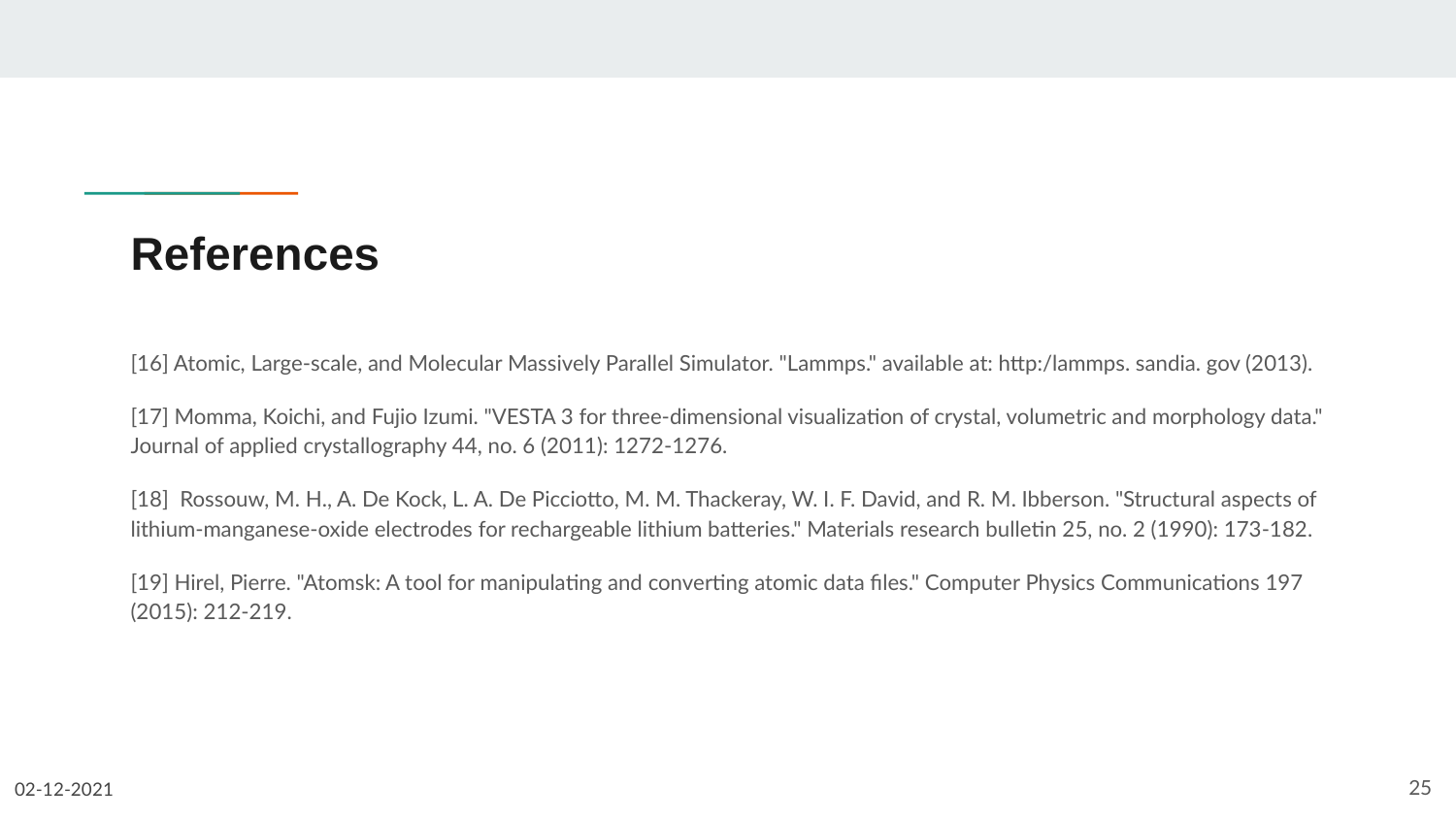

# References
[16] Atomic, Large-scale, and Molecular Massively Parallel Simulator. "Lammps." available at: http:/lammps. sandia. gov (2013).
[17] Momma, Koichi, and Fujio Izumi. "VESTA 3 for three-dimensional visualization of crystal, volumetric and morphology data." Journal of applied crystallography 44, no. 6 (2011): 1272-1276.
[18]  Rossouw, M. H., A. De Kock, L. A. De Picciotto, M. M. Thackeray, W. I. F. David, and R. M. Ibberson. "Structural aspects of lithium-manganese-oxide electrodes for rechargeable lithium batteries." Materials research bulletin 25, no. 2 (1990): 173-182.
[19] Hirel, Pierre. "Atomsk: A tool for manipulating and converting atomic data files." Computer Physics Communications 197 (2015): 212-219.
25
02-12-2021